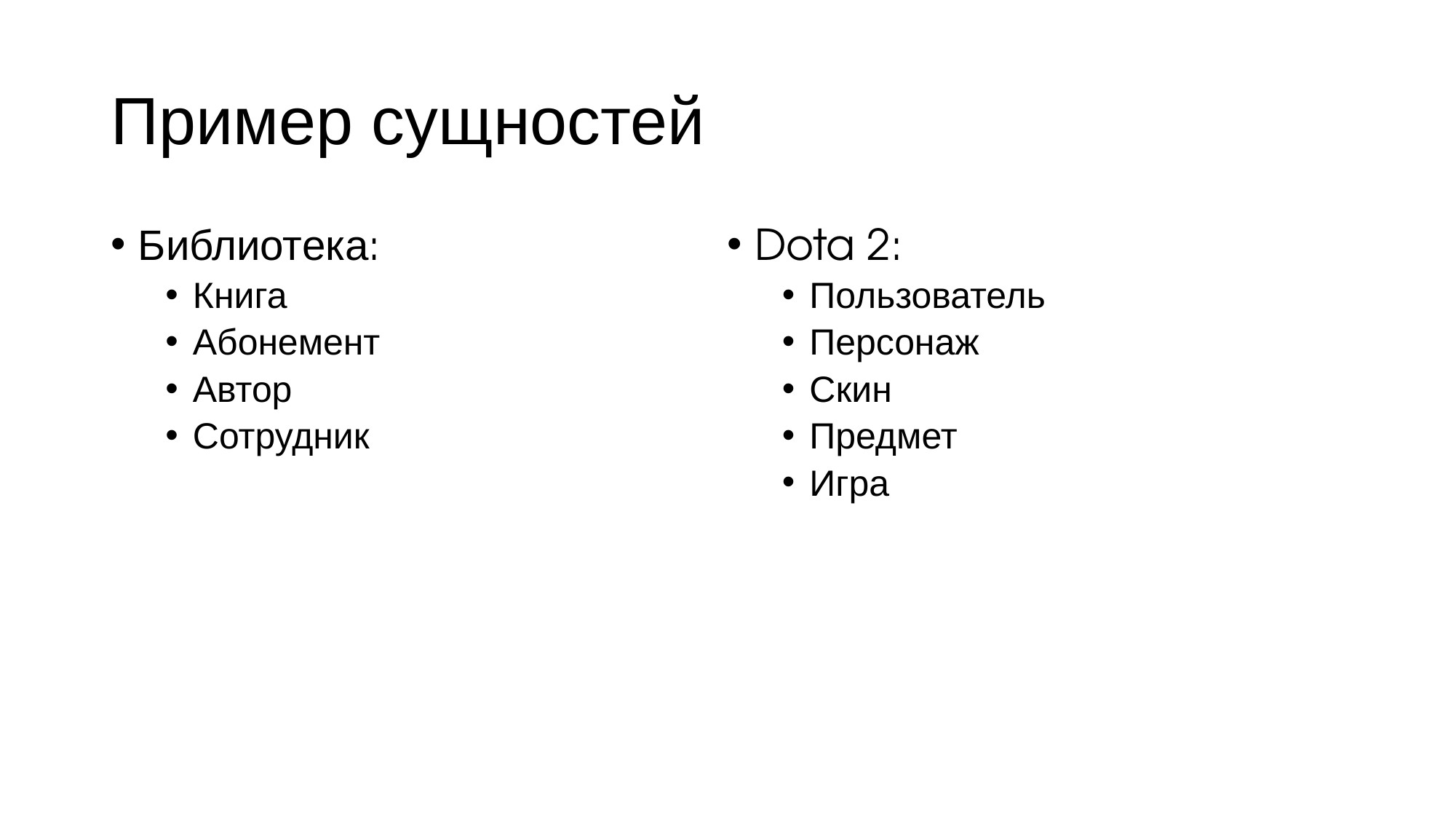

# Пример сущностей
Библиотека:
Книга
Абонемент
Автор
Сотрудник

Dota 2:
Пользователь
Персонаж
Скин
Предмет
Игра